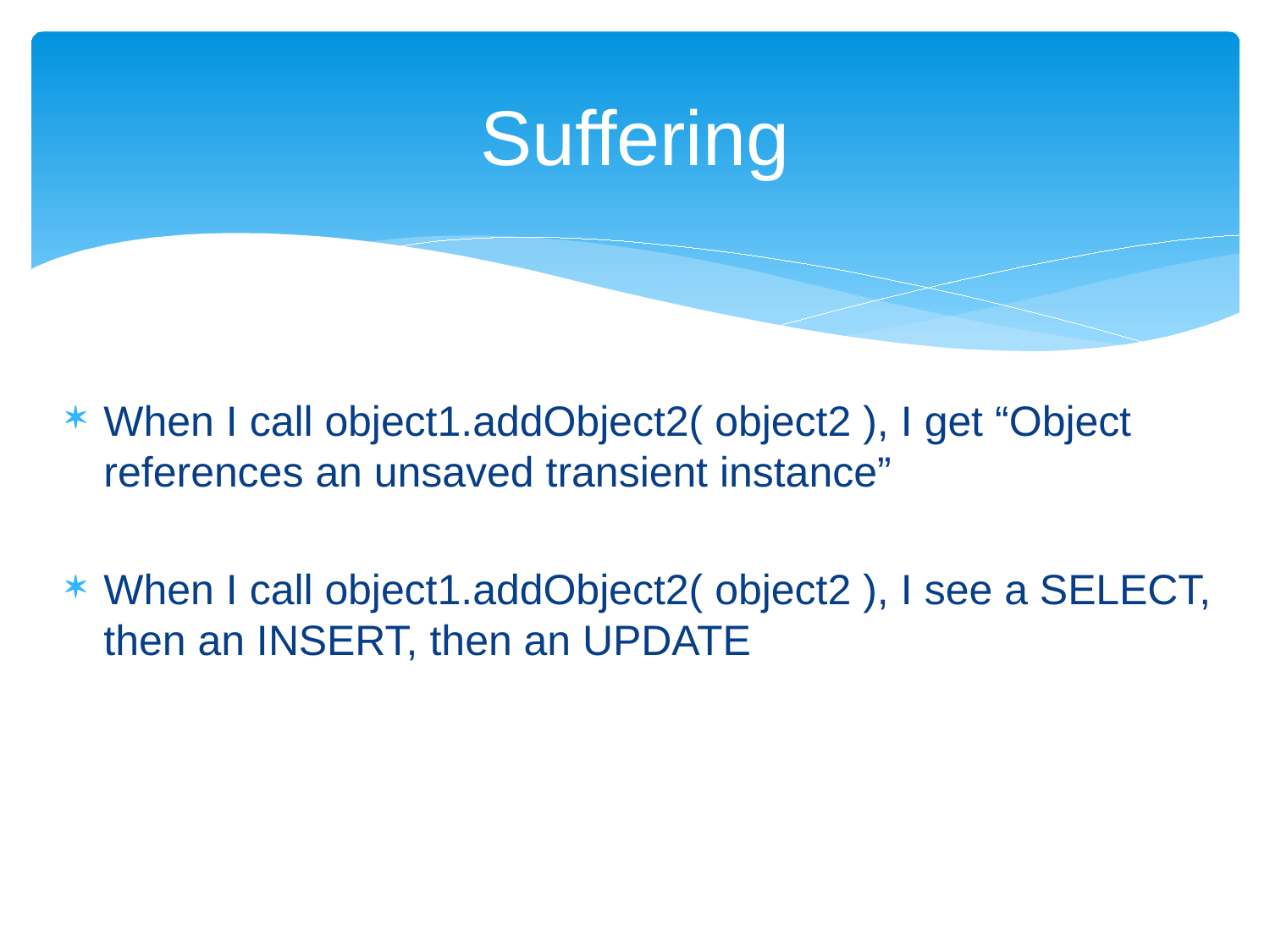

# Suffering

When I call object1.addObject2( object2 ), I get “Object references an unsaved transient instance”

When I call object1.addObject2( object2 ), I see a SELECT, then an INSERT, then an UPDATE